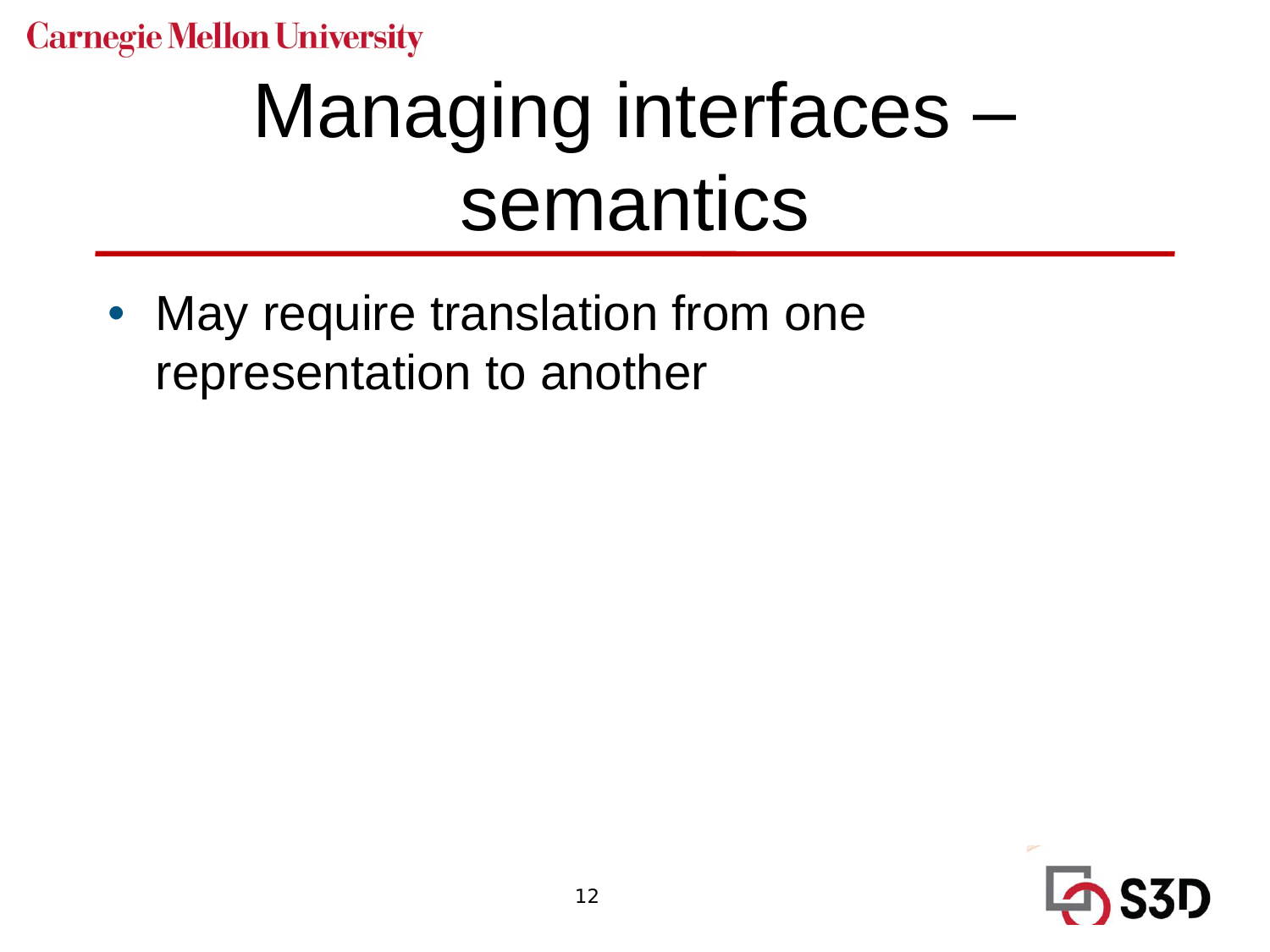

# Managing interfaces – semantics
May require translation from one representation to another